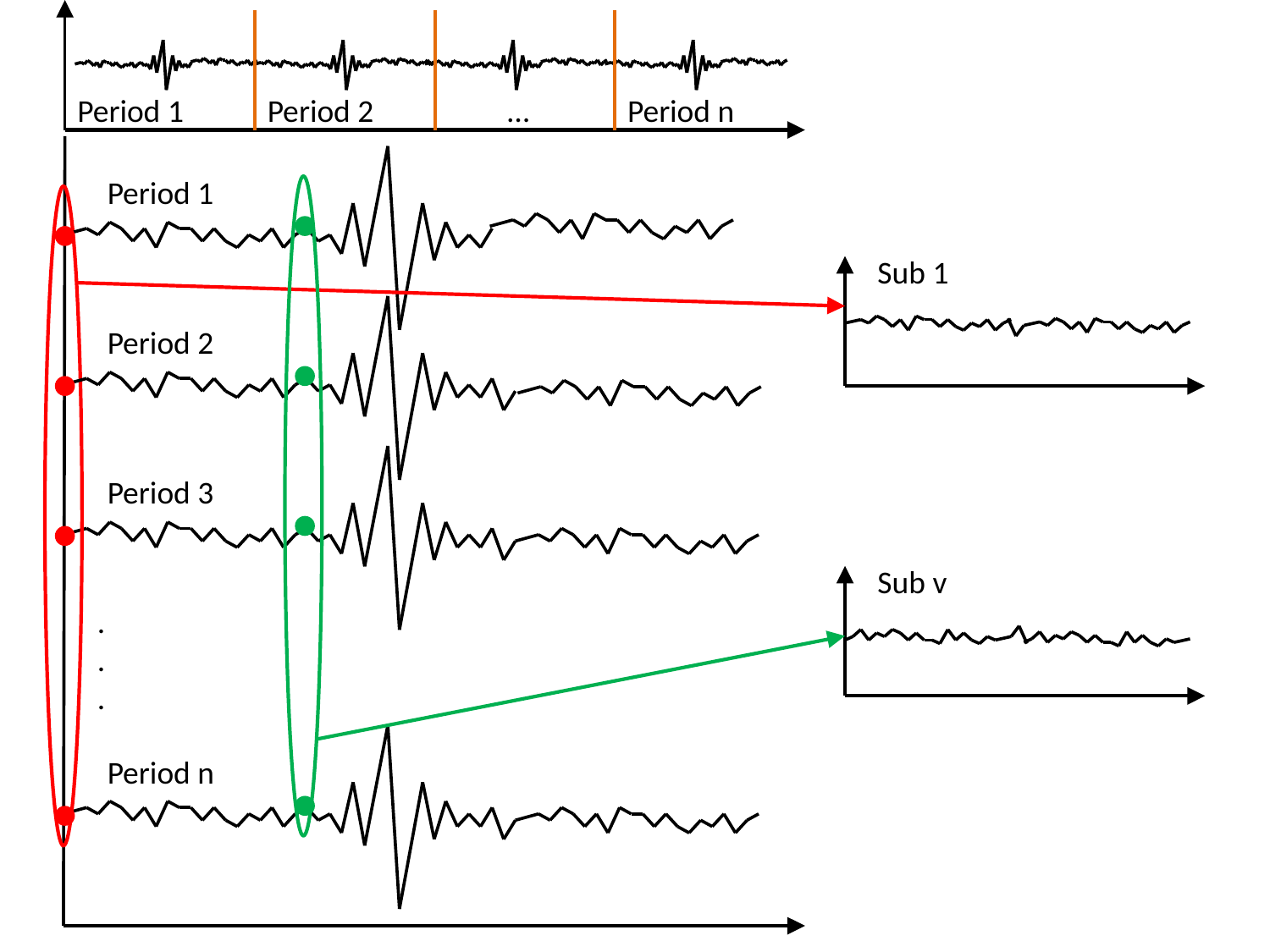

Period 1
Period 2
…
Period n
Period 1

Sub 1
Period 2

Period 3

Sub v
.
.
.
Period n